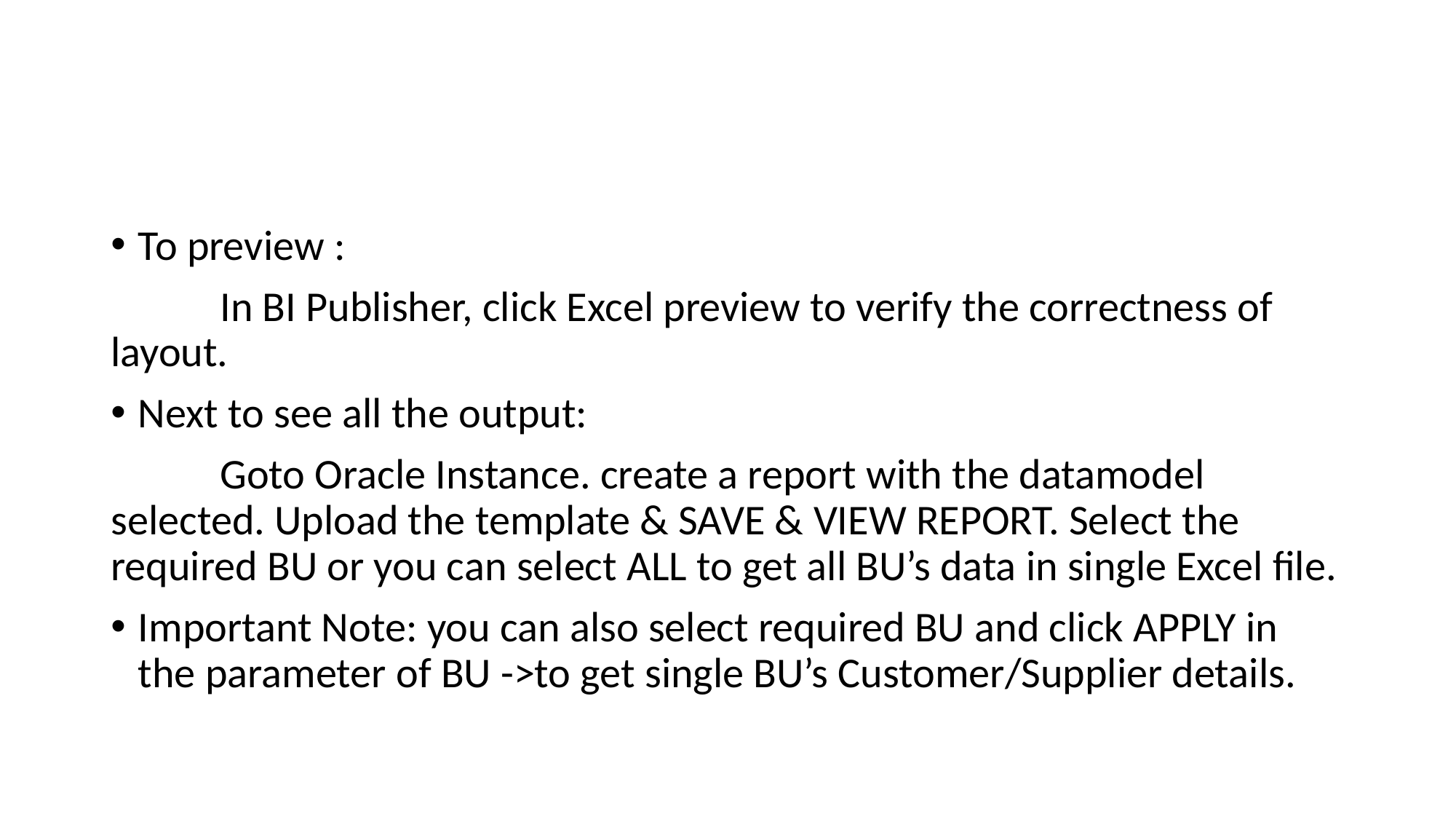

#
To preview :
	In BI Publisher, click Excel preview to verify the correctness of layout.
Next to see all the output:
	Goto Oracle Instance. create a report with the datamodel selected. Upload the template & SAVE & VIEW REPORT. Select the required BU or you can select ALL to get all BU’s data in single Excel file.
Important Note: you can also select required BU and click APPLY in the parameter of BU ->to get single BU’s Customer/Supplier details.